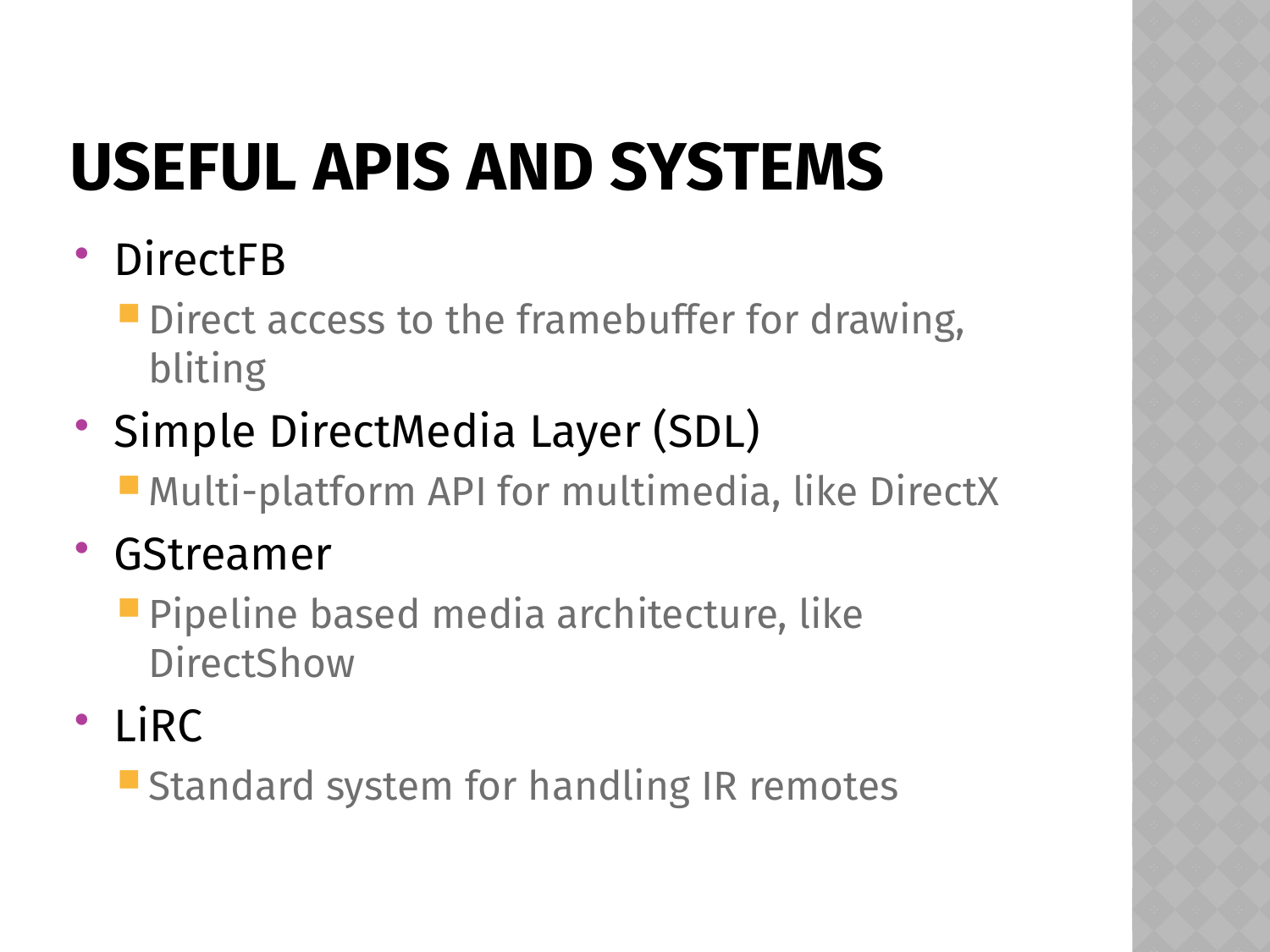

# Useful APIs and Systems
DirectFB
Direct access to the framebuffer for drawing, bliting
Simple DirectMedia Layer (SDL)
Multi-platform API for multimedia, like DirectX
GStreamer
Pipeline based media architecture, like DirectShow
LiRC
Standard system for handling IR remotes